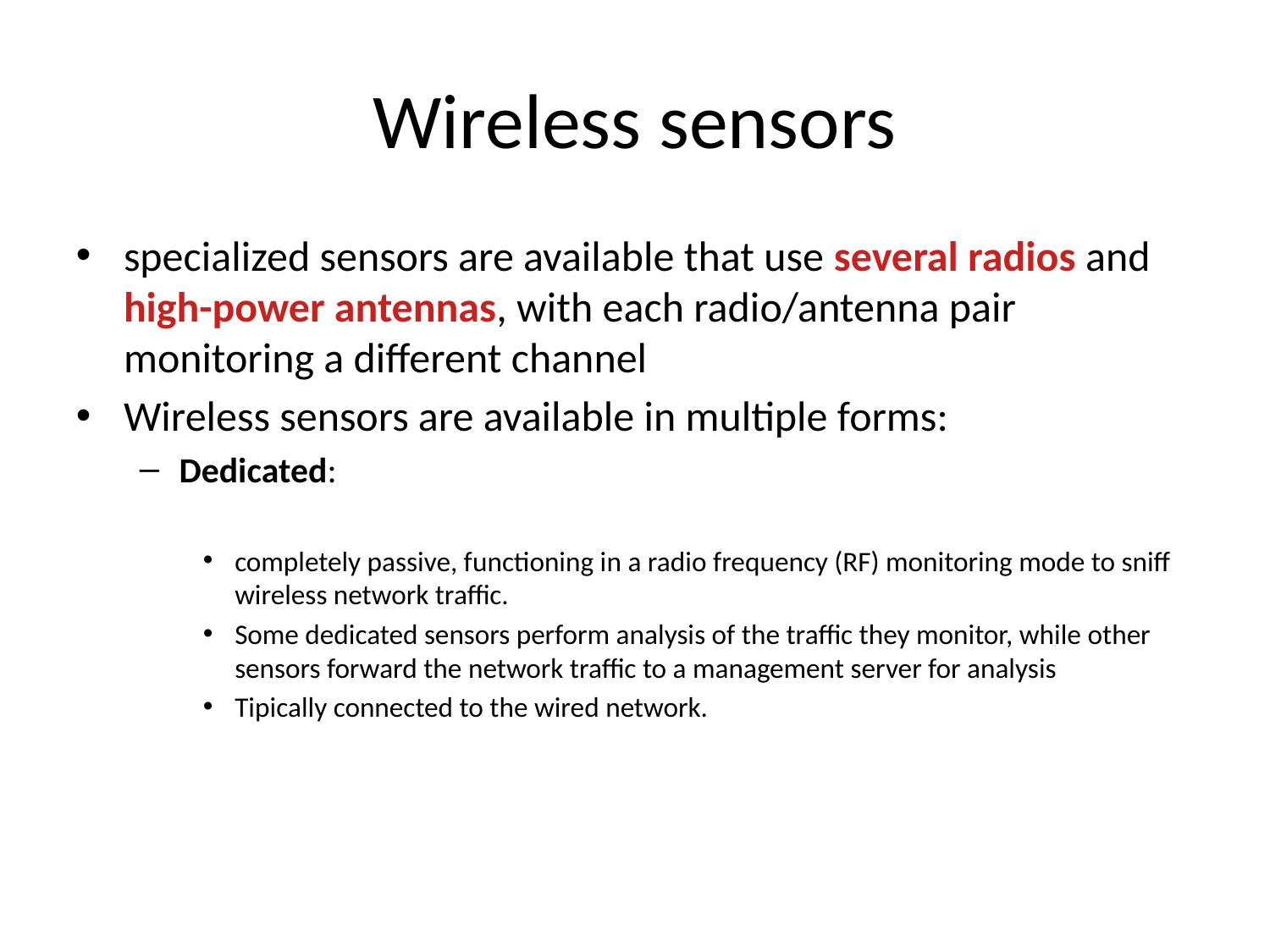

Wireless sensors
specialized sensors are available that use several radios and high-power antennas, with each radio/antenna pair monitoring a different channel
Wireless sensors are available in multiple forms:
Dedicated:

completely passive, functioning in a radio frequency (RF) monitoring mode to sniff wireless network traffic.
Some dedicated sensors perform analysis of the traffic they monitor, while other sensors forward the network traffic to a management server for analysis
Tipically connected to the wired network.